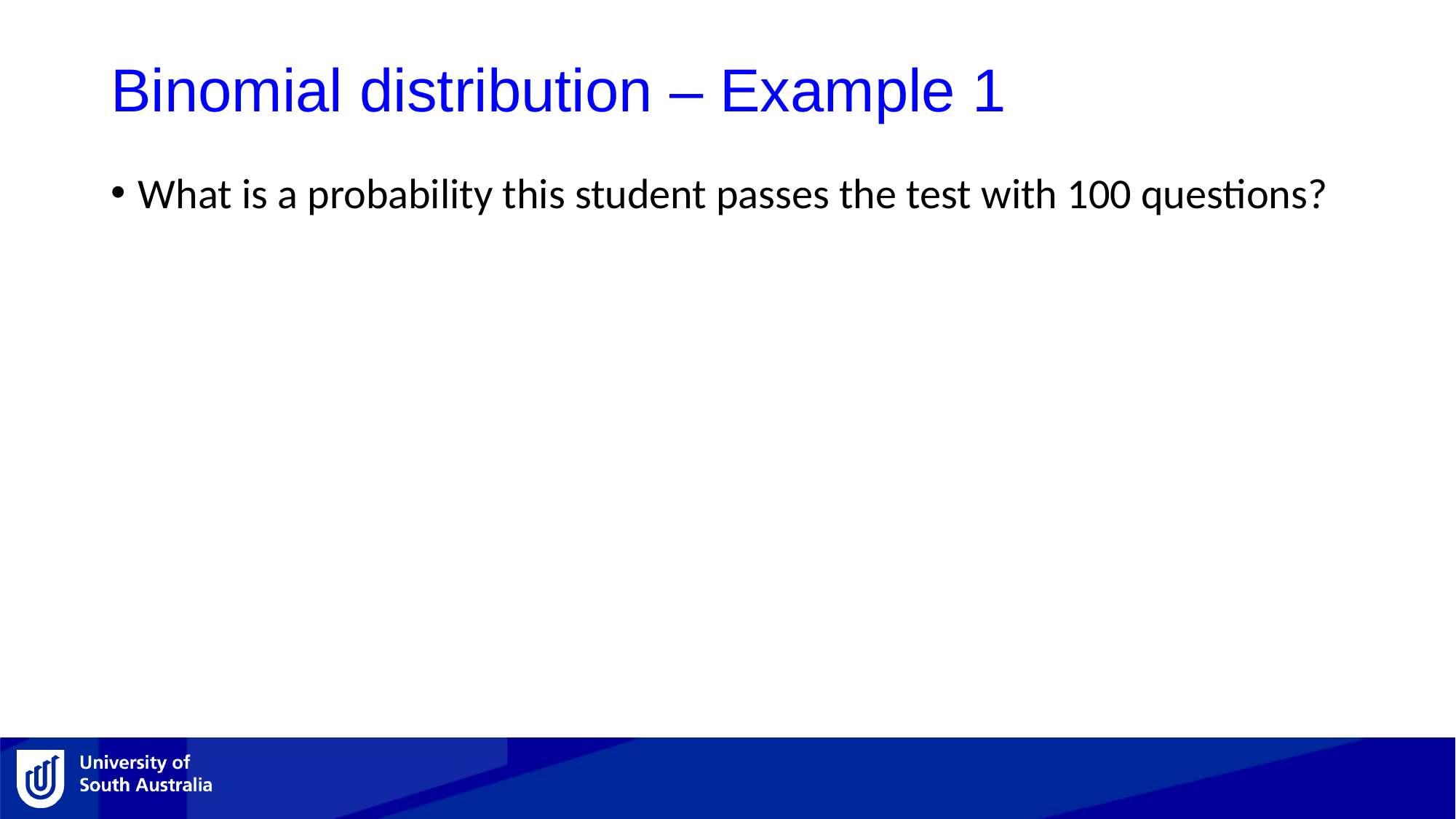

# Binomial distribution – Example 1
What is a probability this student passes the test with 100 questions?